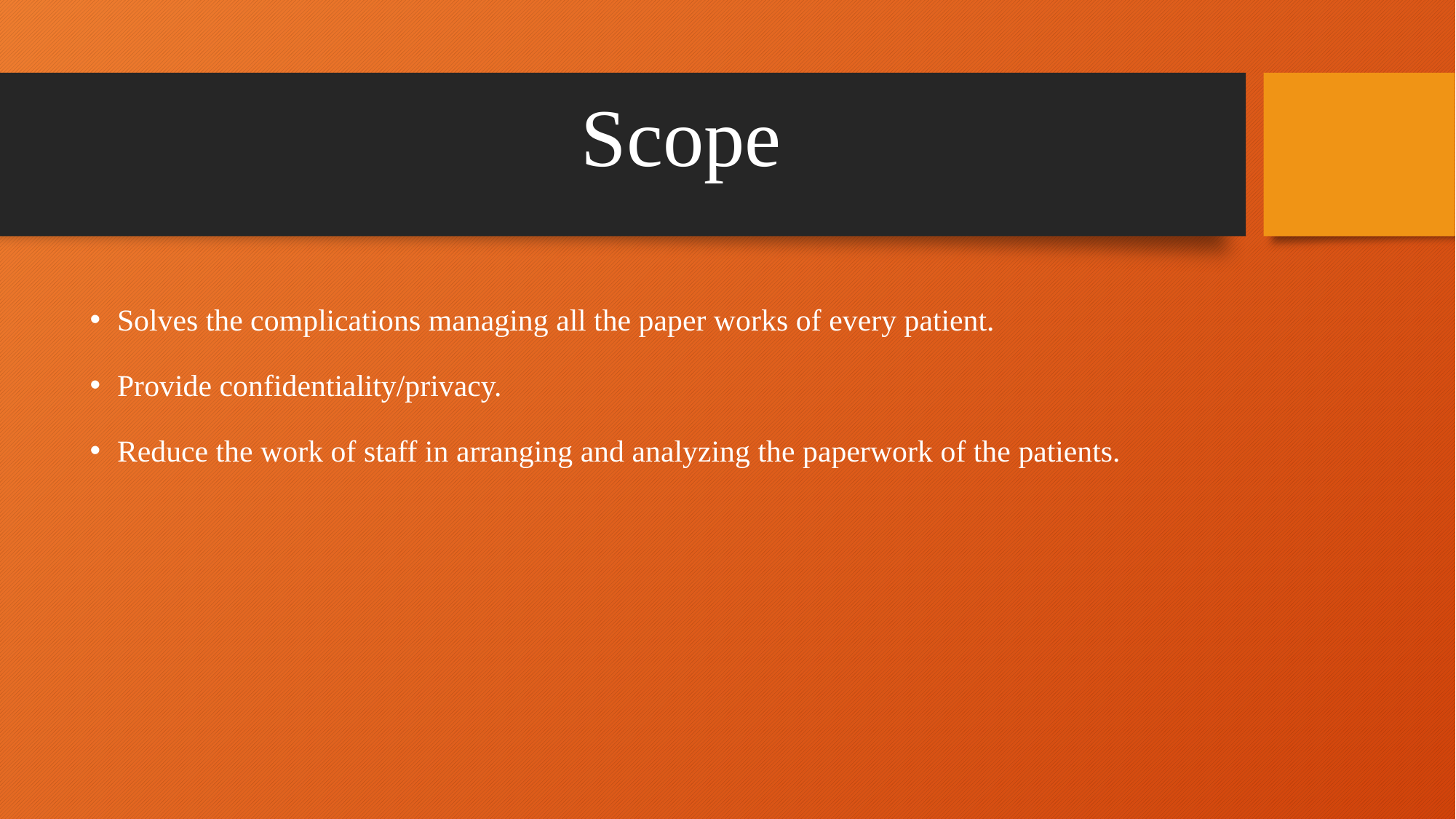

# Scope
Solves the complications managing all the paper works of every patient.

Provide confidentiality/privacy.

Reduce the work of staff in arranging and analyzing the paperwork of the patients.